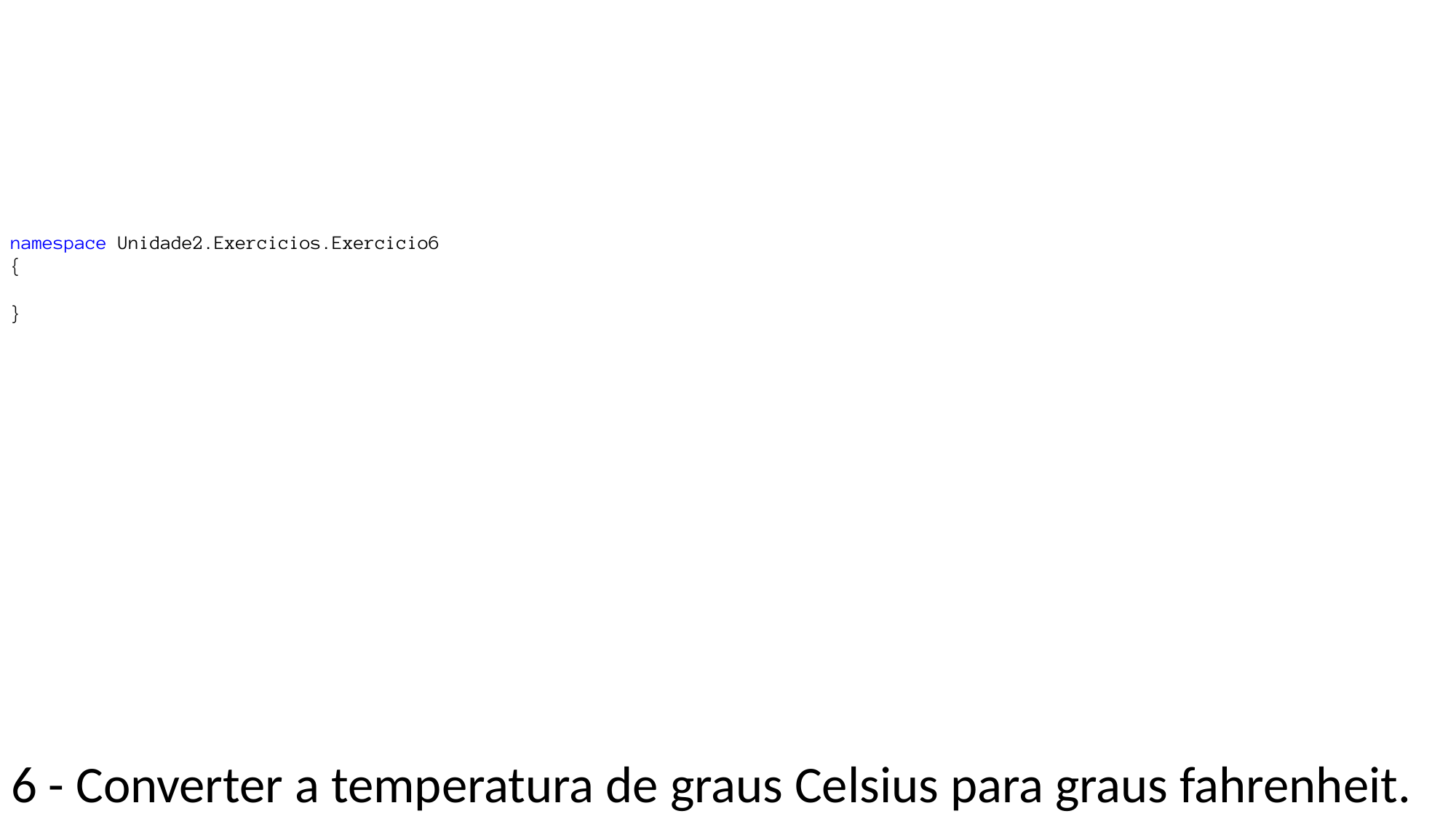

namespace Unidade2.Exercicios.Exercicio6
{

}
# 6 - Converter a temperatura de graus Celsius para graus fahrenheit.